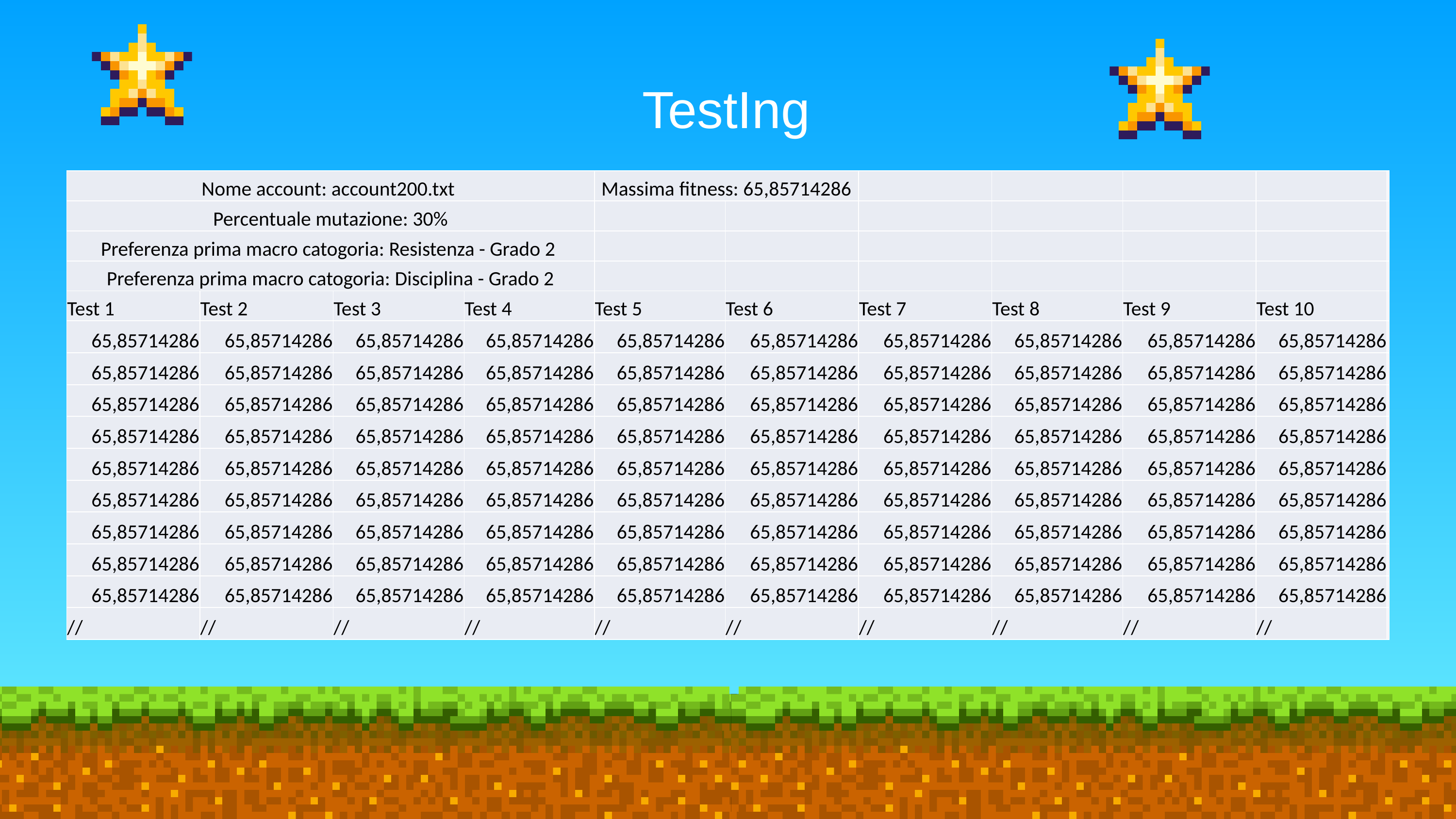

TestIng
| Nome account: account200.txt |  |  |  | Massima fitness: 65,85714286 |  |  |  |  |  |
| --- | --- | --- | --- | --- | --- | --- | --- | --- | --- |
| Percentuale mutazione: 30% |  |  |  |  |  |  |  |  |  |
| Preferenza prima macro catogoria: Resistenza - Grado 2 |  |  |  |  |  |  |  |  |  |
| Preferenza prima macro catogoria: Disciplina - Grado 2 |  |  |  |  |  |  |  |  |  |
| Test 1 | Test 2 | Test 3 | Test 4 | Test 5 | Test 6 | Test 7 | Test 8 | Test 9 | Test 10 |
| 65,85714286 | 65,85714286 | 65,85714286 | 65,85714286 | 65,85714286 | 65,85714286 | 65,85714286 | 65,85714286 | 65,85714286 | 65,85714286 |
| 65,85714286 | 65,85714286 | 65,85714286 | 65,85714286 | 65,85714286 | 65,85714286 | 65,85714286 | 65,85714286 | 65,85714286 | 65,85714286 |
| 65,85714286 | 65,85714286 | 65,85714286 | 65,85714286 | 65,85714286 | 65,85714286 | 65,85714286 | 65,85714286 | 65,85714286 | 65,85714286 |
| 65,85714286 | 65,85714286 | 65,85714286 | 65,85714286 | 65,85714286 | 65,85714286 | 65,85714286 | 65,85714286 | 65,85714286 | 65,85714286 |
| 65,85714286 | 65,85714286 | 65,85714286 | 65,85714286 | 65,85714286 | 65,85714286 | 65,85714286 | 65,85714286 | 65,85714286 | 65,85714286 |
| 65,85714286 | 65,85714286 | 65,85714286 | 65,85714286 | 65,85714286 | 65,85714286 | 65,85714286 | 65,85714286 | 65,85714286 | 65,85714286 |
| 65,85714286 | 65,85714286 | 65,85714286 | 65,85714286 | 65,85714286 | 65,85714286 | 65,85714286 | 65,85714286 | 65,85714286 | 65,85714286 |
| 65,85714286 | 65,85714286 | 65,85714286 | 65,85714286 | 65,85714286 | 65,85714286 | 65,85714286 | 65,85714286 | 65,85714286 | 65,85714286 |
| 65,85714286 | 65,85714286 | 65,85714286 | 65,85714286 | 65,85714286 | 65,85714286 | 65,85714286 | 65,85714286 | 65,85714286 | 65,85714286 |
| // | // | // | // | // | // | // | // | // | // |
| Nome account: account50.txt |  |  |  | Massima fitness: 65,85714286 |  |  |  |  |  |
| --- | --- | --- | --- | --- | --- | --- | --- | --- | --- |
| Percentuale mutazione: 20% |  |  |  |  |  |  |  |  |  |
| Preferenza prima macro catogoria: Nessuna |  |  |  |  |  |  |  |  |  |
| Preferenza prima macro catogoria: Disciplina - Grado 2 |  |  |  |  |  |  |  |  |  |
| Test 1 | Test 2 | Test 3 | Test 4 | Test 5 | Test 6 | Test 7 | Test 8 | Test 9 | Test 10 |
| 65,85714286 | 65,85714286 | 65,85714286 | 65,85714286 | 65,85714286 | 65,85714286 | 65,85714286 | 65,85714286 | 65,85714286 | 65,85714286 |
| 65,85714286 | 65,85714286 | 65,85714286 | 65,85714286 | 65,85714286 | 65,85714286 | 65,85714286 | 65,85714286 | 65,85714286 | 65,85714286 |
| 65,85714286 | 65,85714286 | 65,85714286 | 65,85714286 | 65,85714286 | 65,85714286 | 65,85714286 | 65,85714286 | 65,85714286 | 65,85714286 |
| 65,85714286 | 65,85714286 | 65,85714286 | 65,85714286 | 65,85714286 | 65,85714286 | 65,85714286 | 65,85714286 | 65,85714286 | 65,85714286 |
| 65,85714286 | 65,85714286 | 65,85714286 | 65,85714286 | 65,85714286 | 65,85714286 | 65,85714286 | 65,85714286 | 65,85714286 | 65,85714286 |
| 65,85714286 | 65,85714286 | 65,85714286 | 65,85714286 | 65,85714286 | 65,85714286 | 65,85714286 | 65,85714286 | 65,85714286 | 65,85714286 |
| 65,85714286 | 65,85714286 | 65,85714286 | 65,85714286 | 65,85714286 | 65,85714286 | 65,85714286 | 65,85714286 | 65,85714286 | 65,85714286 |
| 65,85714286 | 65,85714286 | 65,85714286 | 65,85714286 | 65,85714286 | 65,85714286 | 65,85714286 | 65,85714286 | 65,85714286 | 65,85714286 |
| 65,85714286 | 65,85714286 | 65,85714286 | 65,85714286 | 65,85714286 | 65,85714286 | 65,85714286 | 65,85714286 | 65,85714286 | 65,85714286 |
| // | // | // | // | // | // | // | // | // | // |
| Nome account: account100.txt |  |  |  | Massima fitness: 82,46153846 |  |  |  |  |  |
| --- | --- | --- | --- | --- | --- | --- | --- | --- | --- |
| Percentuale mutazione: 40% |  |  |  |  |  |  |  |  |  |
| Preferenza prima macro catogoria: Mobilità - Grado 4 |  |  |  |  |  |  |  |  |  |
| Preferenza prima macro catogoria: Intelletto - Grado 5 |  |  |  |  |  |  |  |  |  |
| Test 1 | Test 2 | Test 3 | Test 4 | Test 5 | Test 6 | Test 7 | Test 8 | Test 9 | Test 10 |
| 62,23076923 | 75,15384615 | 82,46153846 | 82,46153846 | 61,23076923 | 82,46153846 | 82,46153846 | 82,46153846 | 82,46153846 | 82,46153846 |
| 82,46153846 | 82,46153846 | 82,46153846 | 82,46153846 | 82,46153846 | 82,46153846 | 82,46153846 | 82,46153846 | 82,46153846 | 82,46153846 |
| 82,46153846 | 82,46153846 | 82,46153846 | 82,46153846 | 82,46153846 | 82,46153846 | 82,46153846 | 82,46153846 | 82,46153846 | 82,46153846 |
| 82,46153846 | 82,46153846 | 82,46153846 | 82,46153846 | 82,46153846 | 82,46153846 | 82,46153846 | 82,46153846 | 82,46153846 | 82,46153846 |
| 82,46153846 | 82,46153846 | 82,46153846 | 82,46153846 | 82,46153846 | 82,46153846 | 82,46153846 | 82,46153846 | 82,46153846 | 82,46153846 |
| 82,46153846 | 82,46153846 | 82,46153846 | 82,46153846 | 82,46153846 | 82,46153846 | 82,46153846 | 82,46153846 | 82,46153846 | 82,46153846 |
| 82,46153846 | 82,46153846 | 82,46153846 | 82,46153846 | 82,46153846 | 82,46153846 | 82,46153846 | 82,46153846 | 82,46153846 | 82,46153846 |
| 82,46153846 | 82,46153846 | 82,46153846 | 82,46153846 | 82,46153846 | 82,46153846 | 82,46153846 | 82,46153846 | 82,46153846 | 82,46153846 |
| 82,46153846 | 82,46153846 | // | 82,46153846 | 82,46153846 | 82,46153846 | 82,46153846 | 82,46153846 | 82,46153846 | 82,46153846 |
| 82,46153846 | 82,46153846 | // | // | 82,46153846 | 82,46153846 | 82,46153846 | // | // | 82,46153846 |
| Nome account: account150.txt |  |  |  | Massima fitness: 71,875 |  |  |  |  |  |
| --- | --- | --- | --- | --- | --- | --- | --- | --- | --- |
| Percentuale mutazione: 100% |  |  |  |  |  |  |  |  |  |
| Preferenza prima macro catogoria: Resilienza - Grado 3 |  |  |  |  |  |  |  |  |  |
| Preferenza prima macro catogoria: Nessuna |  |  |  |  |  |  |  |  |  |
| Test 1 | Test 2 | Test 3 | Test 4 | Test 5 | Test 6 | Test 7 | Test 8 | Test 9 | Test 10 |
| 71,875 | 71,875 | 71,875 | 71,875 | 71,875 | 71,875 | 71,875 | 71,875 | 71,875 | 71,875 |
| 71,875 | 71,875 | 71,875 | 71,875 | 71,875 | 71,875 | 71,875 | 71,875 | 71,875 | 71,875 |
| 71,875 | 71,875 | 71,875 | 71,875 | 71,875 | 71,875 | 71,875 | 71,875 | 71,875 | 71,875 |
| 71,875 | 71,875 | 71,875 | 71,875 | 71,875 | 71,875 | 71,875 | 71,875 | 71,875 | 71,875 |
| 71,875 | 71,875 | 71,875 | 71,875 | 71,875 | 71,875 | 71,875 | 71,875 | 71,875 | 71,875 |
| 71,875 | 71,875 | 71,875 | 71,875 | 71,875 | 71,875 | 71,875 | 71,875 | 71,875 | 71,875 |
| 71,875 | 71,875 | 71,875 | 71,875 | 71,875 | 71,875 | 71,875 | 71,875 | 71,875 | 71,875 |
| // | 71,875 | 71,875 | 71,875 | 71,875 | 71,875 | 71,875 | 71,875 | // | 71,875 |
| // | 71,875 | 71,875 | 71,875 | 71,875 | 71,875 | 71,875 | // | // | 71,875 |
| // | 71,875 | 71,875 | // | 71,875 | // | 71,875 | // | // | 71,875 |